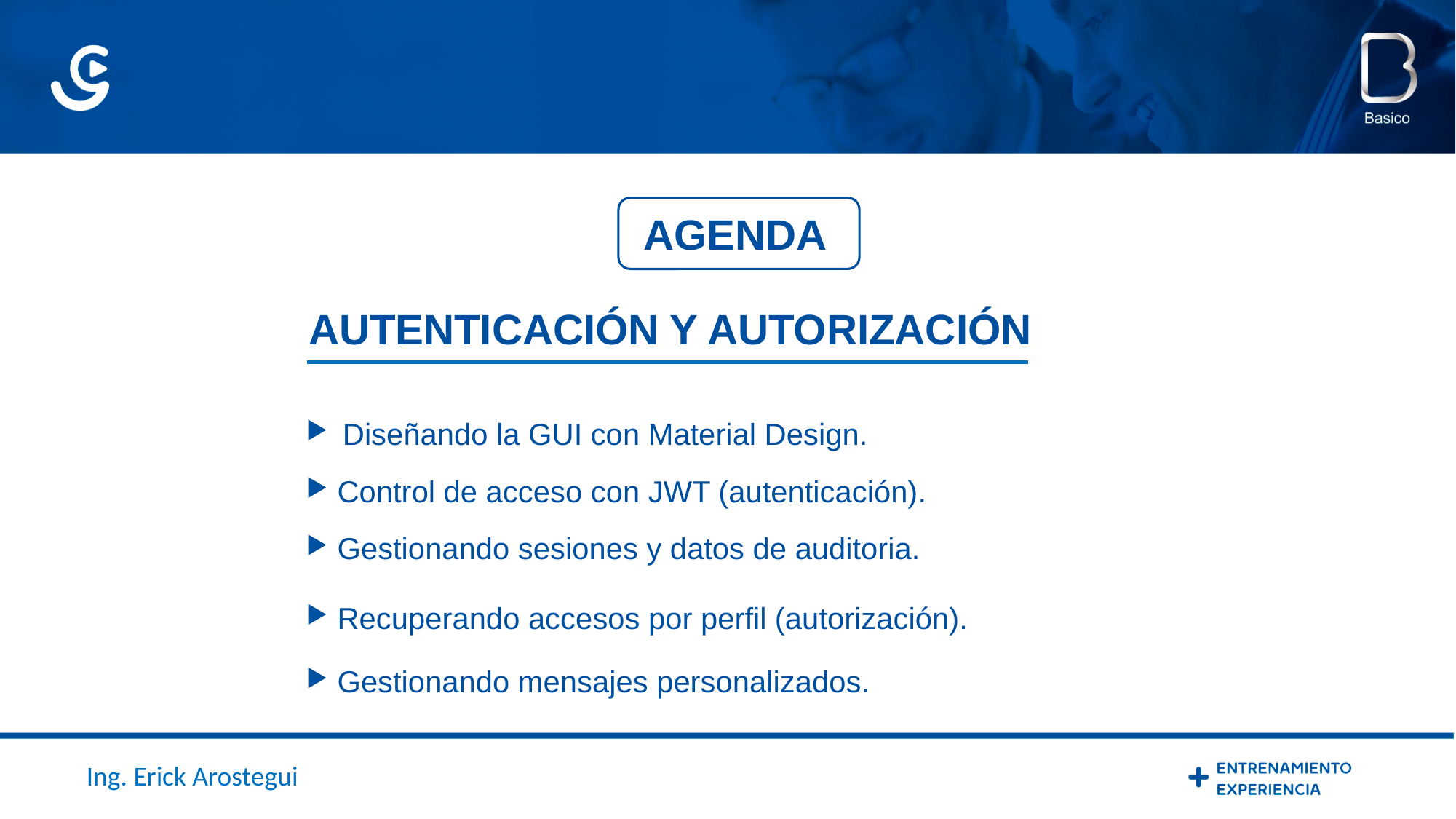

AGENDA
AUTENTICACIÓN Y AUTORIZACIÓN
Diseñando la GUI con Material Design.

Control de acceso con JWT (autenticación).

Gestionando sesiones y datos de auditoria.

Recuperando accesos por perfil (autorización).

Gestionando mensajes personalizados.